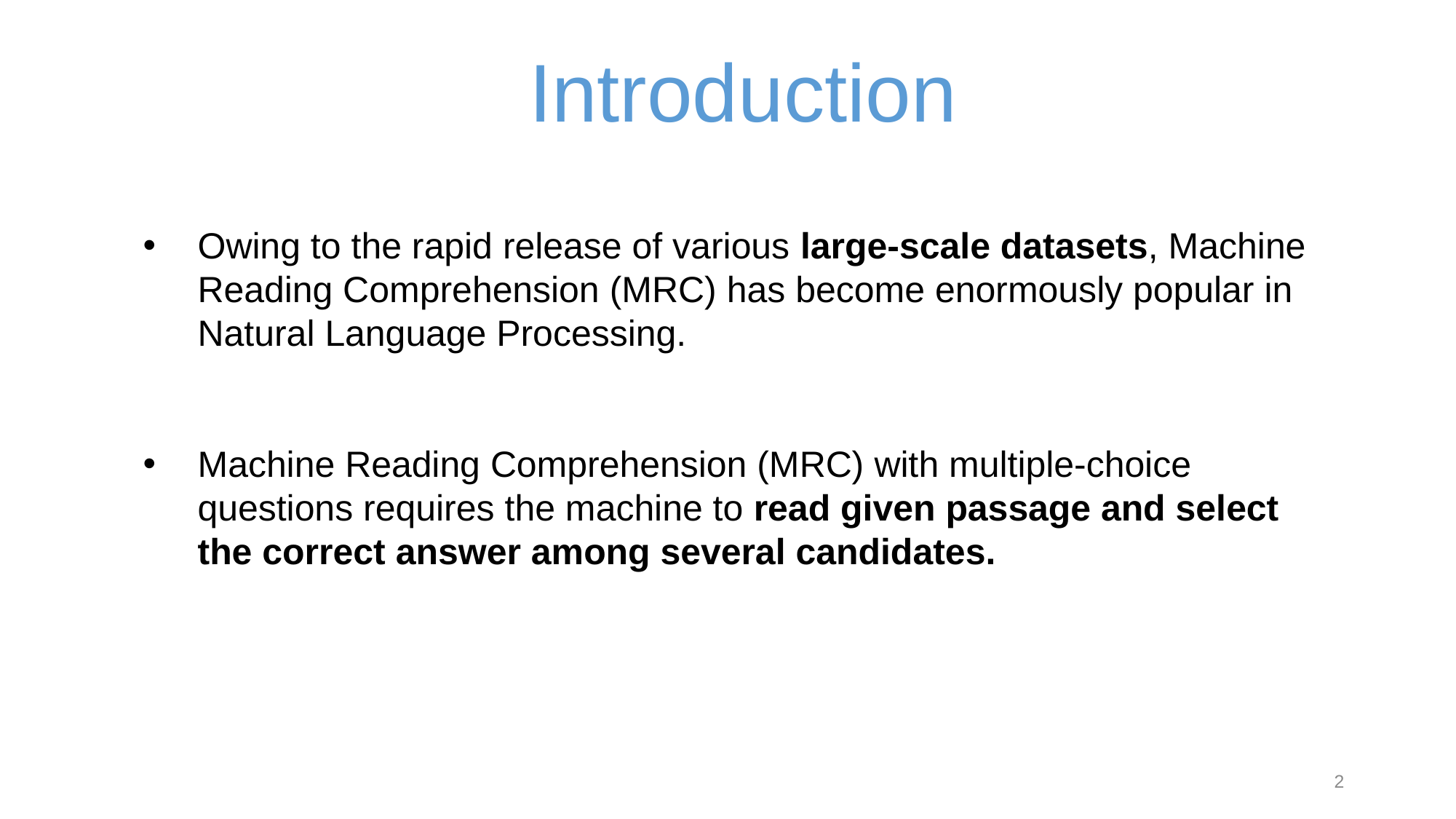

Introduction
Owing to the rapid release of various large-scale datasets, Machine Reading Comprehension (MRC) has become enormously popular in Natural Language Processing.

Machine Reading Comprehension (MRC) with multiple-choice questions requires the machine to read given passage and select the correct answer among several candidates.
2